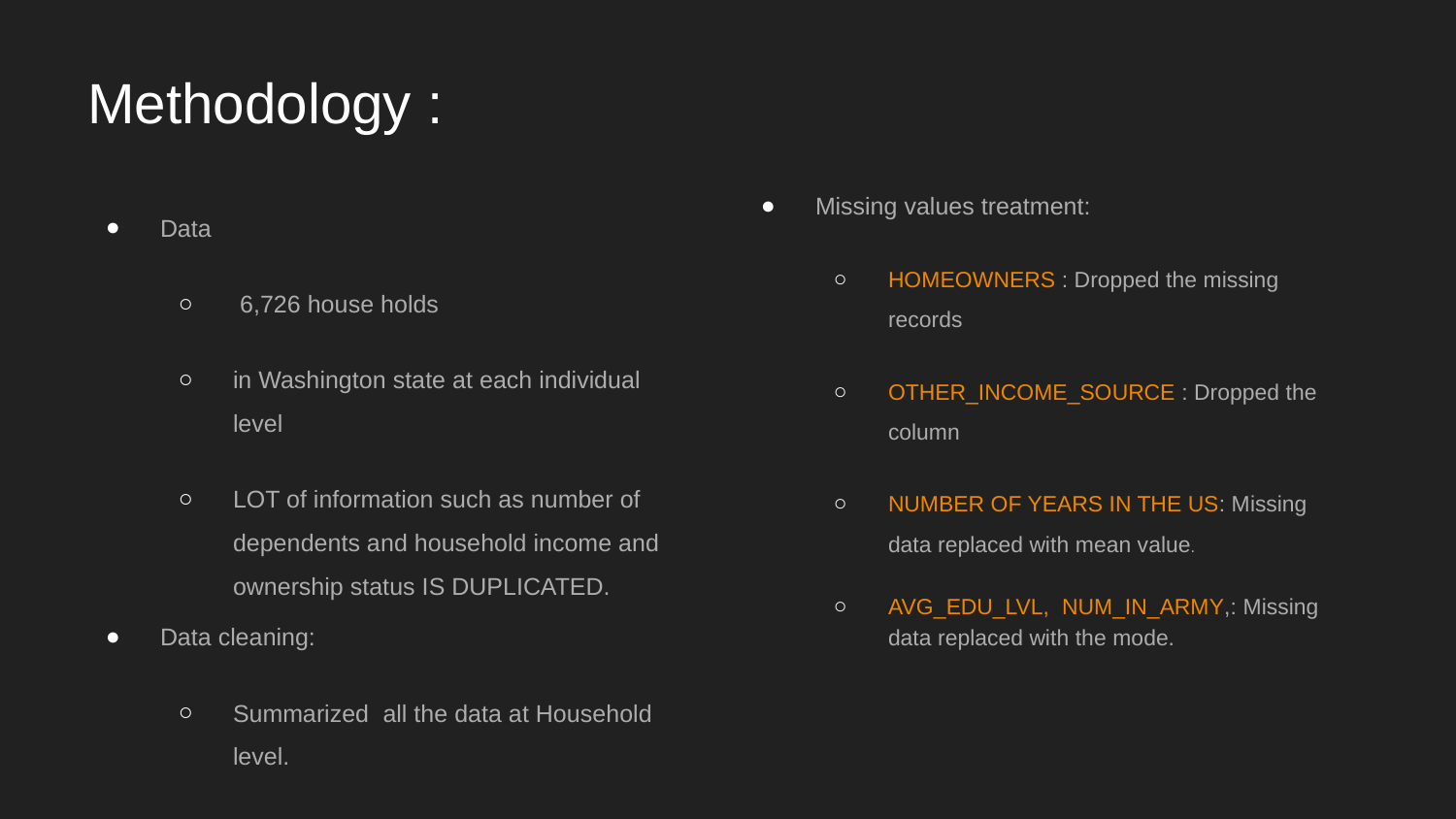

# Methodology :
Missing values treatment:
HOMEOWNERS : Dropped the missing records
OTHER_INCOME_SOURCE : Dropped the column
NUMBER OF YEARS IN THE US: Missing data replaced with mean value.
AVG_EDU_LVL,  NUM_IN_ARMY,: Missing data replaced with the mode.

Data
 6,726 house holds
in Washington state at each individual level
LOT of information such as number of dependents and household income and ownership status IS DUPLICATED.
Data cleaning:
Summarized  all the data at Household level.